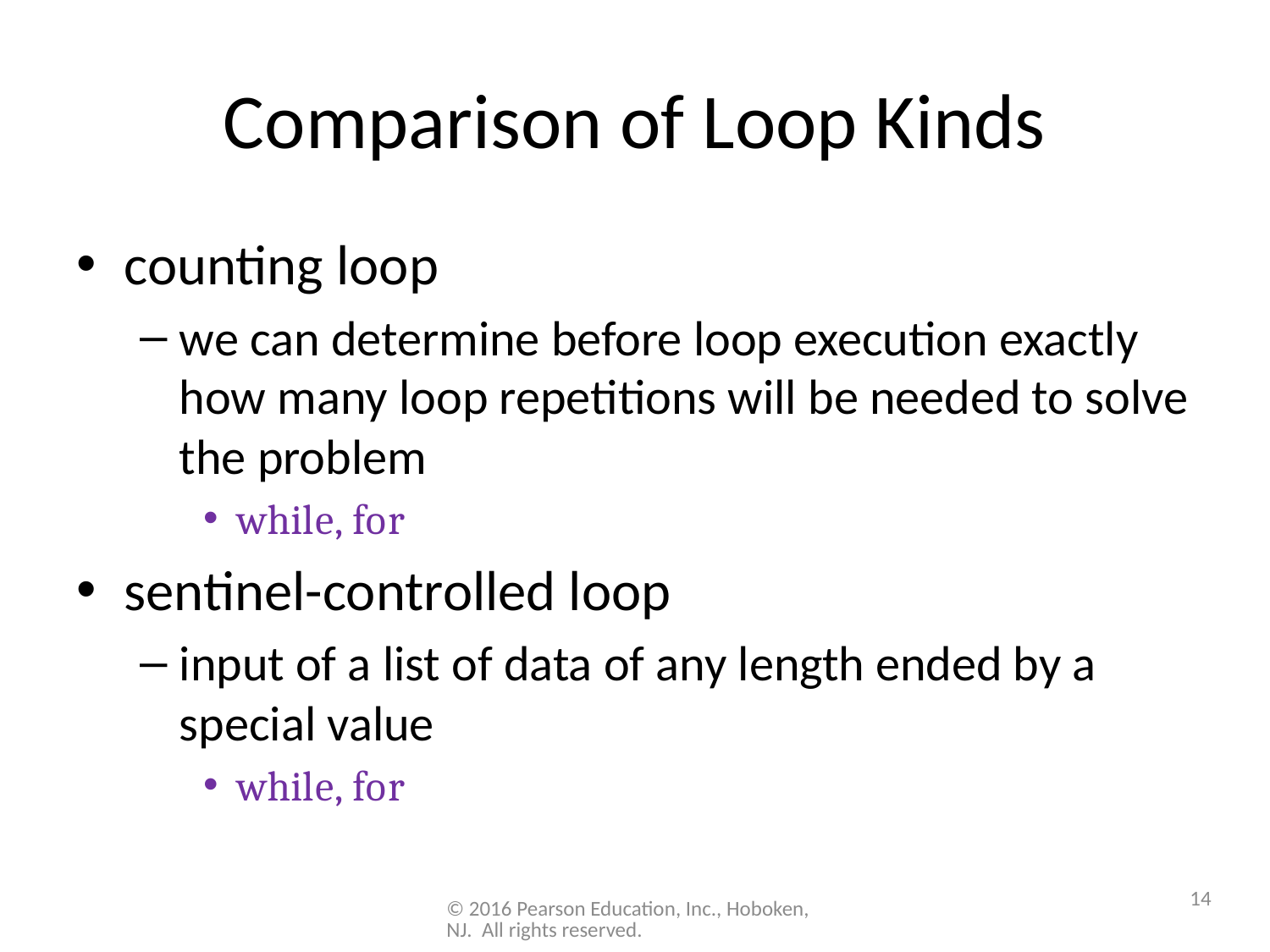

# Comparison of Loop Kinds
counting loop
we can determine before loop execution exactly how many loop repetitions will be needed to solve the problem
while, for
sentinel-controlled loop
input of a list of data of any length ended by a special value
while, for
14
© 2016 Pearson Education, Inc., Hoboken, NJ.  All rights reserved.